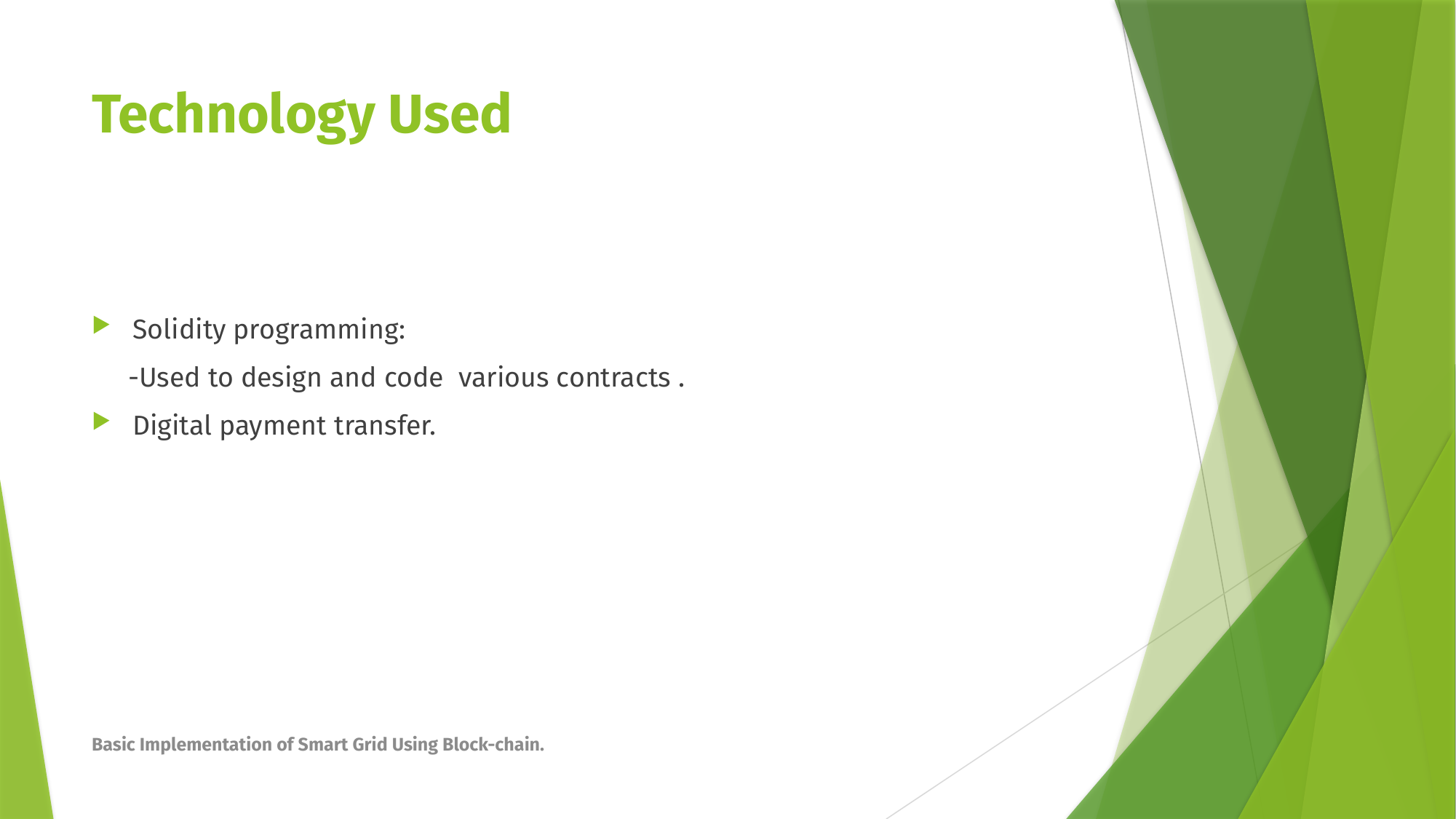

# Technology Used

Solidity programming:
     -Used to design and code  various contracts .
Digital payment transfer.
Basic Implementation of Smart Grid Using Block-chain.